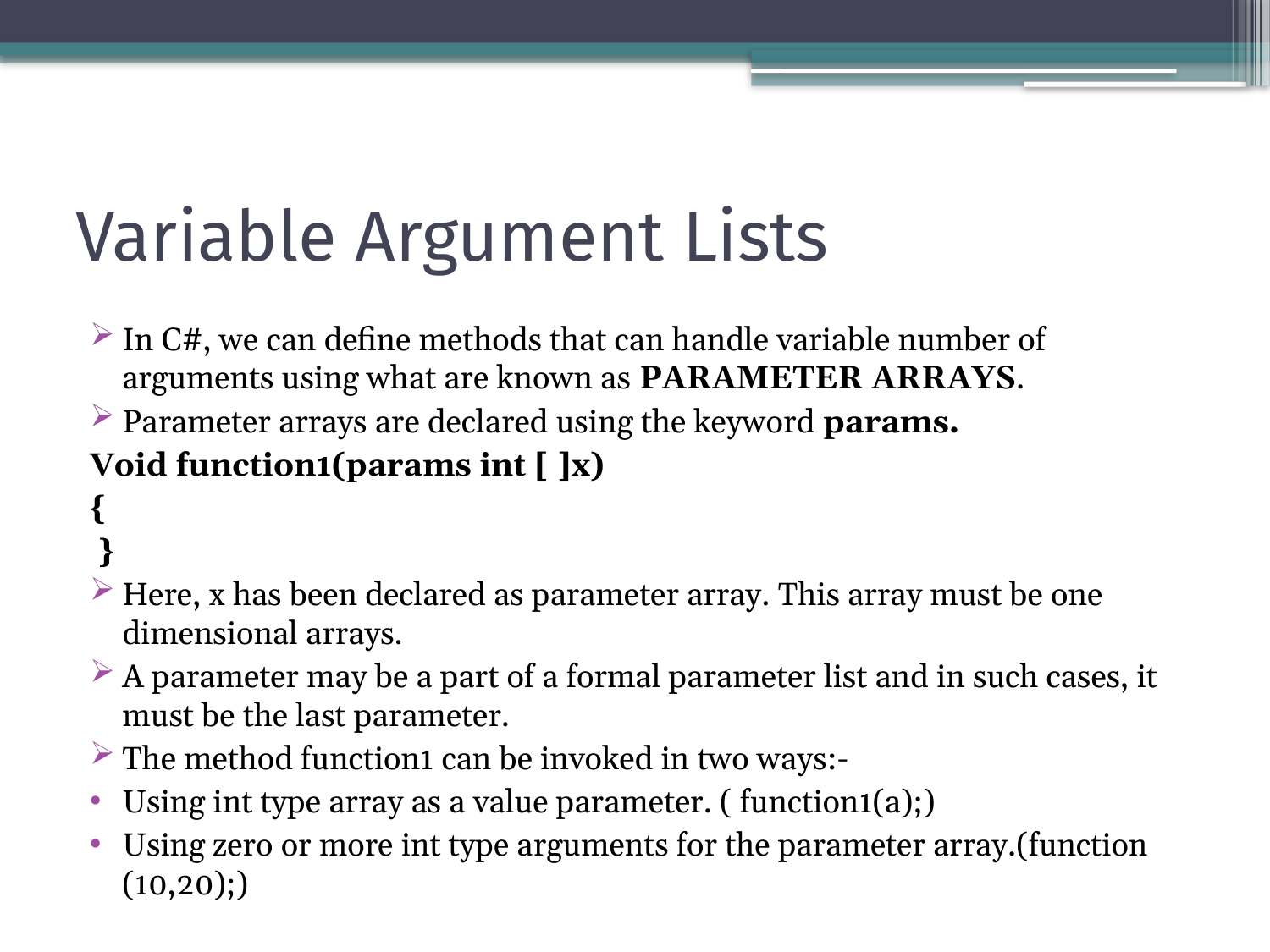

# Variable Argument Lists
In C#, we can define methods that can handle variable number of arguments using what are known as PARAMETER ARRAYS.
Parameter arrays are declared using the keyword params.
Void function1(params int [ ]x)
{
 }
Here, x has been declared as parameter array. This array must be one dimensional arrays.
A parameter may be a part of a formal parameter list and in such cases, it must be the last parameter.
The method function1 can be invoked in two ways:-
Using int type array as a value parameter. ( function1(a);)
Using zero or more int type arguments for the parameter array.(function (10,20);)